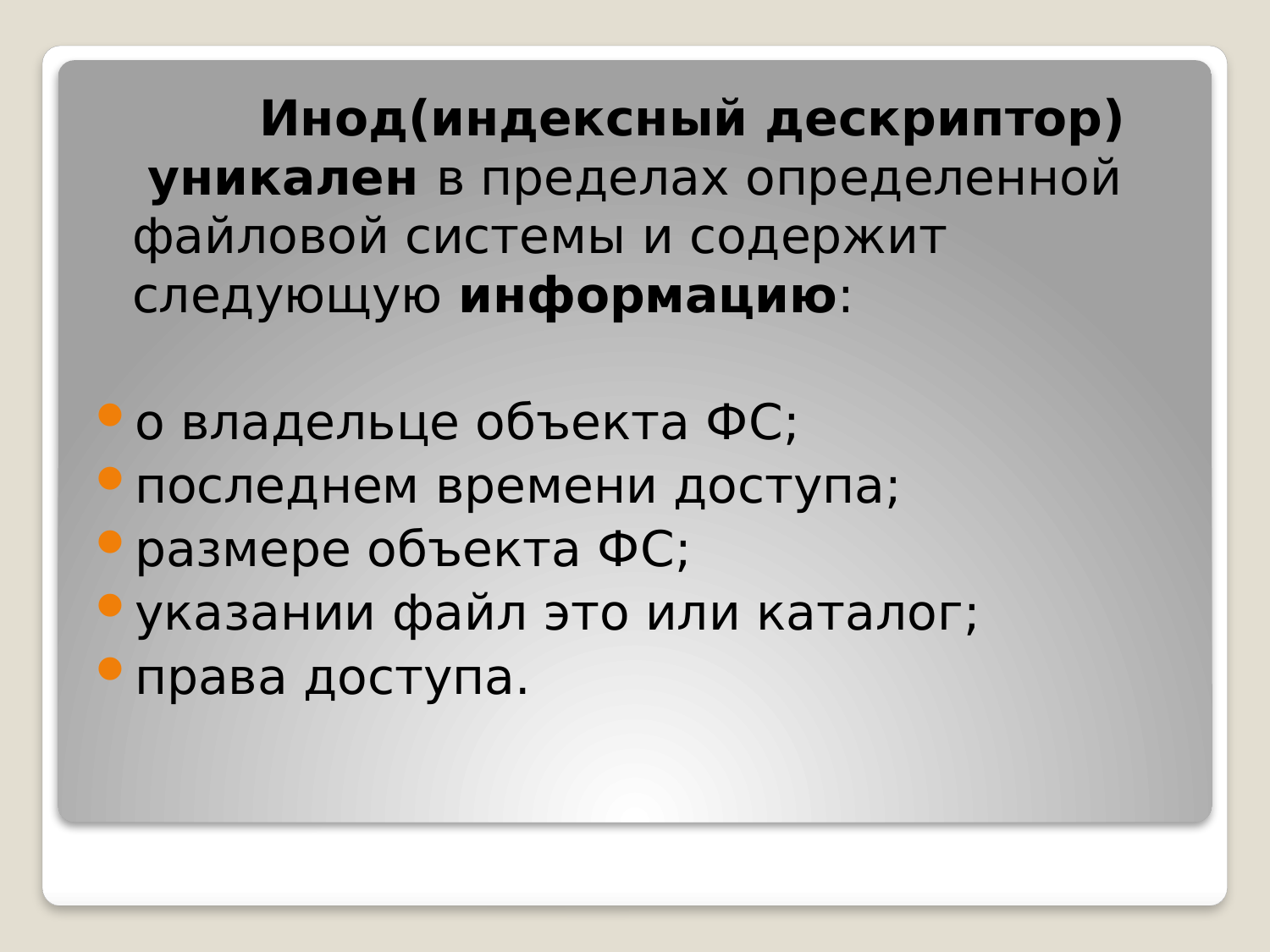

Инод(индексный дескриптор)  уникален в пределах определенной файловой системы и содержит следующую информацию:

о владельце объекта ФС;
последнем времени доступа;
размере объекта ФС;
указании файл это или каталог;
права доступа.